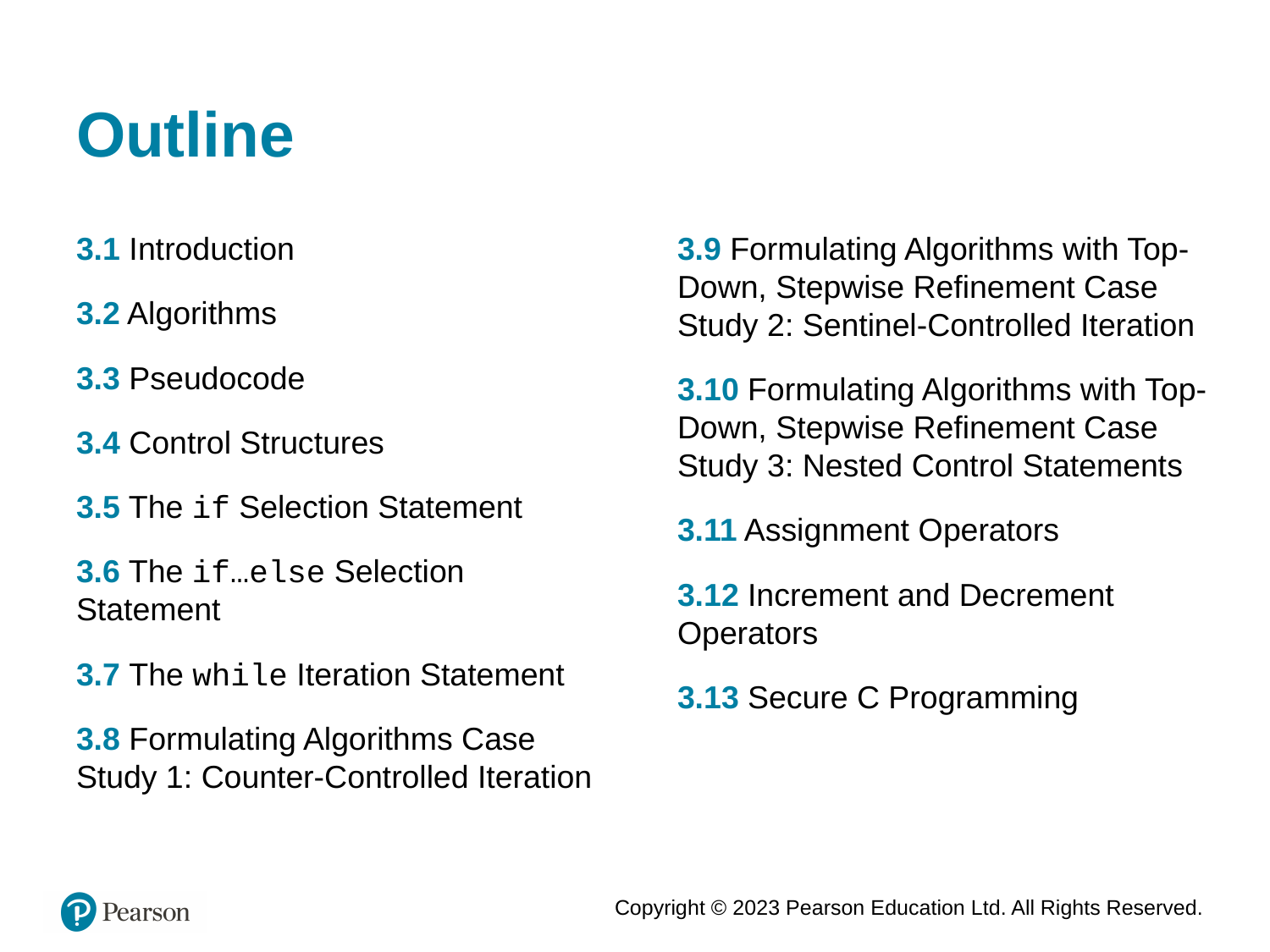

# Outline
3.9 Formulating Algorithms with Top-Down, Stepwise Refinement Case Study 2: Sentinel-Controlled Iteration
3.10 Formulating Algorithms with Top-Down, Stepwise Refinement Case Study 3: Nested Control Statements
3.11 Assignment Operators
3.12 Increment and Decrement Operators
3.13 Secure C Programming
3.1 Introduction
3.2 Algorithms
3.3 Pseudocode
3.4 Control Structures
3.5 The if Selection Statement
3.6 The if…else Selection Statement
3.7 The while Iteration Statement
3.8 Formulating Algorithms Case Study 1: Counter-Controlled Iteration